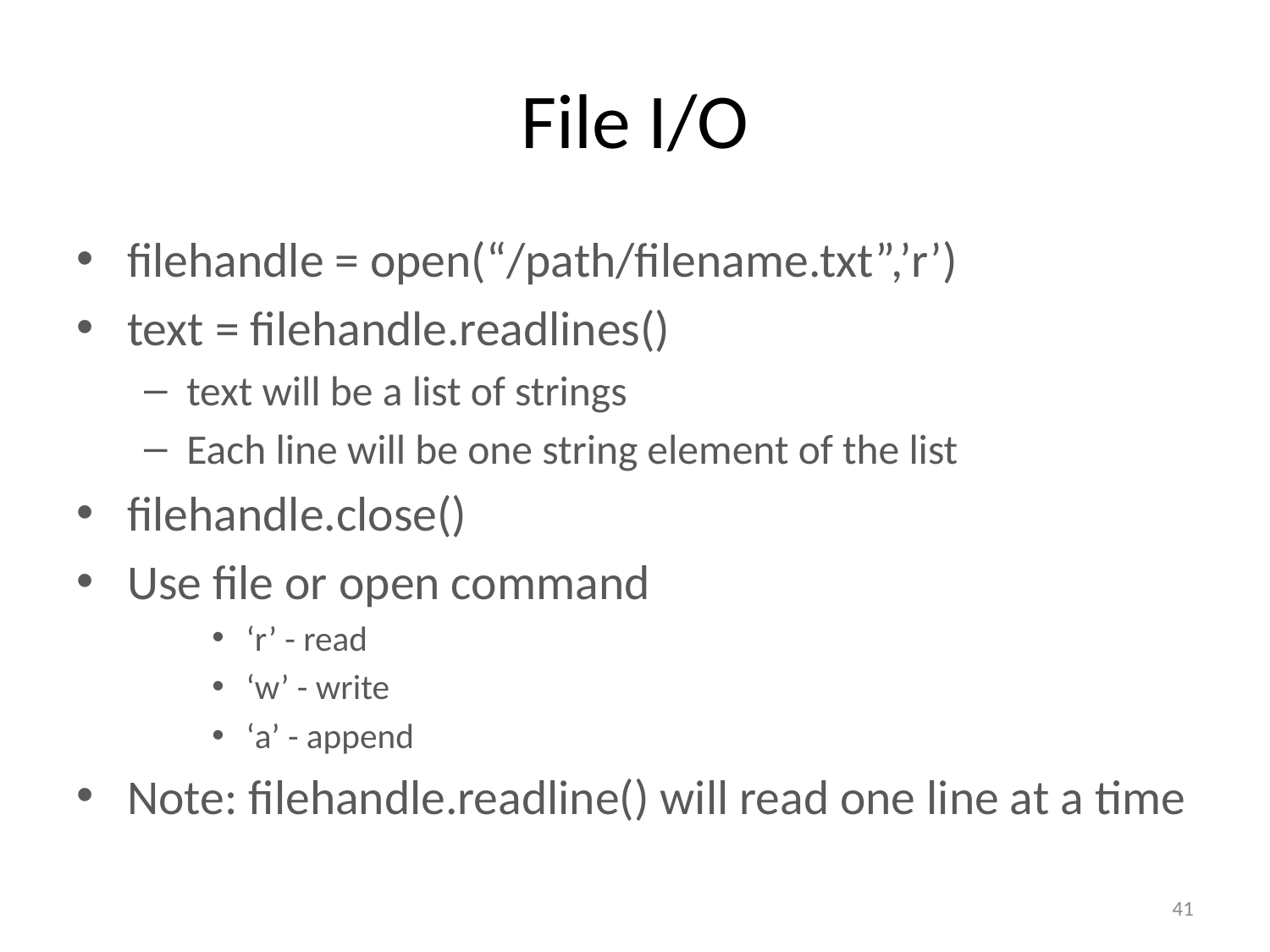

# File I/O
filehandle = open(“/path/filename.txt”,’r’)
text = filehandle.readlines()
text will be a list of strings
Each line will be one string element of the list
filehandle.close()
Use file or open command
‘r’ - read
‘w’ - write
‘a’ - append
Note: filehandle.readline() will read one line at a time
41